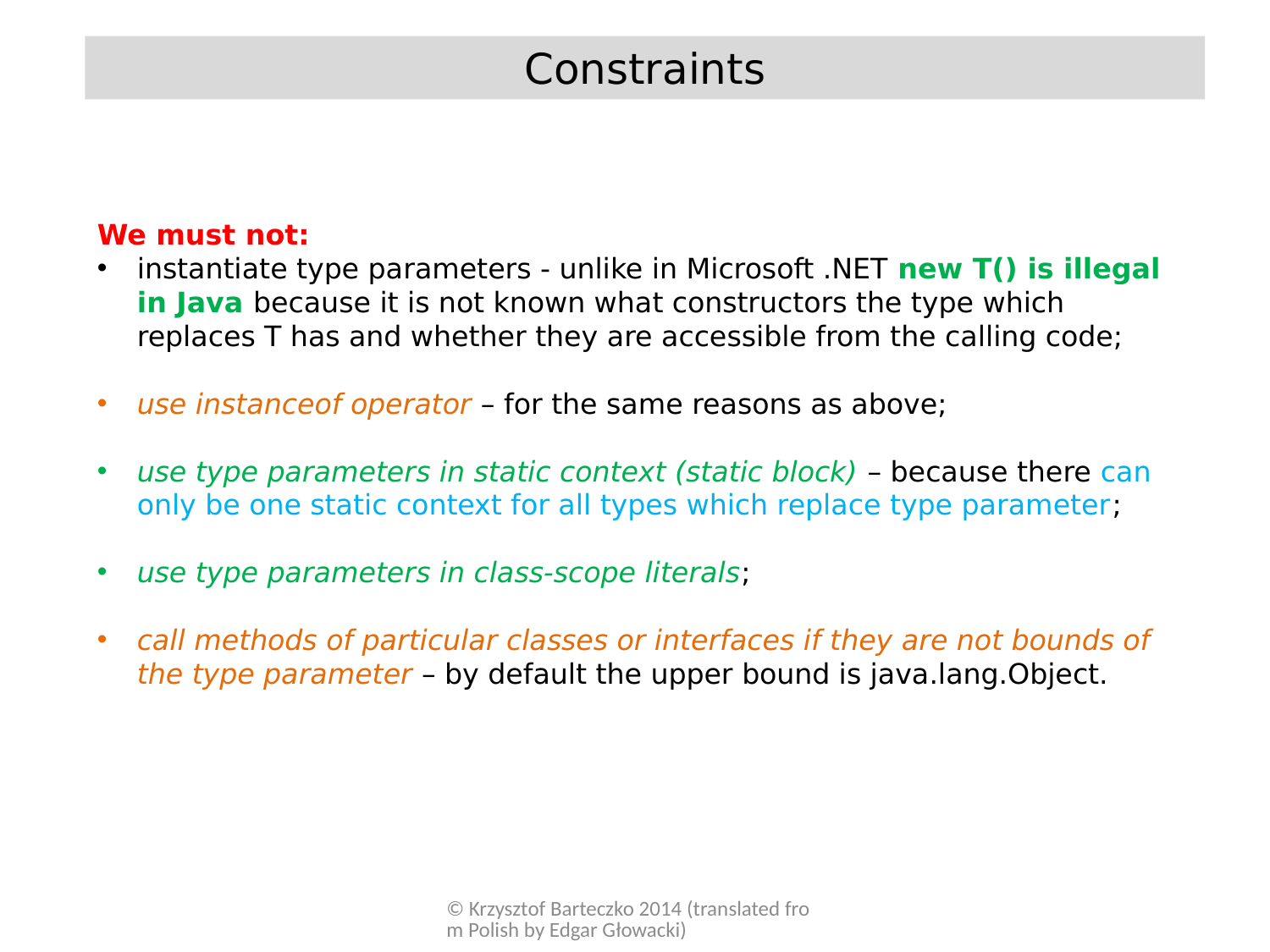

Constraints
We must not:
instantiate type parameters - unlike in Microsoft .NET new T() is illegal in Java because it is not known what constructors the type which replaces T has and whether they are accessible from the calling code;

use instanceof operator – for the same reasons as above;

use type parameters in static context (static block) – because there can only be one static context for all types which replace type parameter;

use type parameters in class-scope literals;

call methods of particular classes or interfaces if they are not bounds of the type parameter – by default the upper bound is java.lang.Object.
© Krzysztof Barteczko 2014 (translated from Polish by Edgar Głowacki)